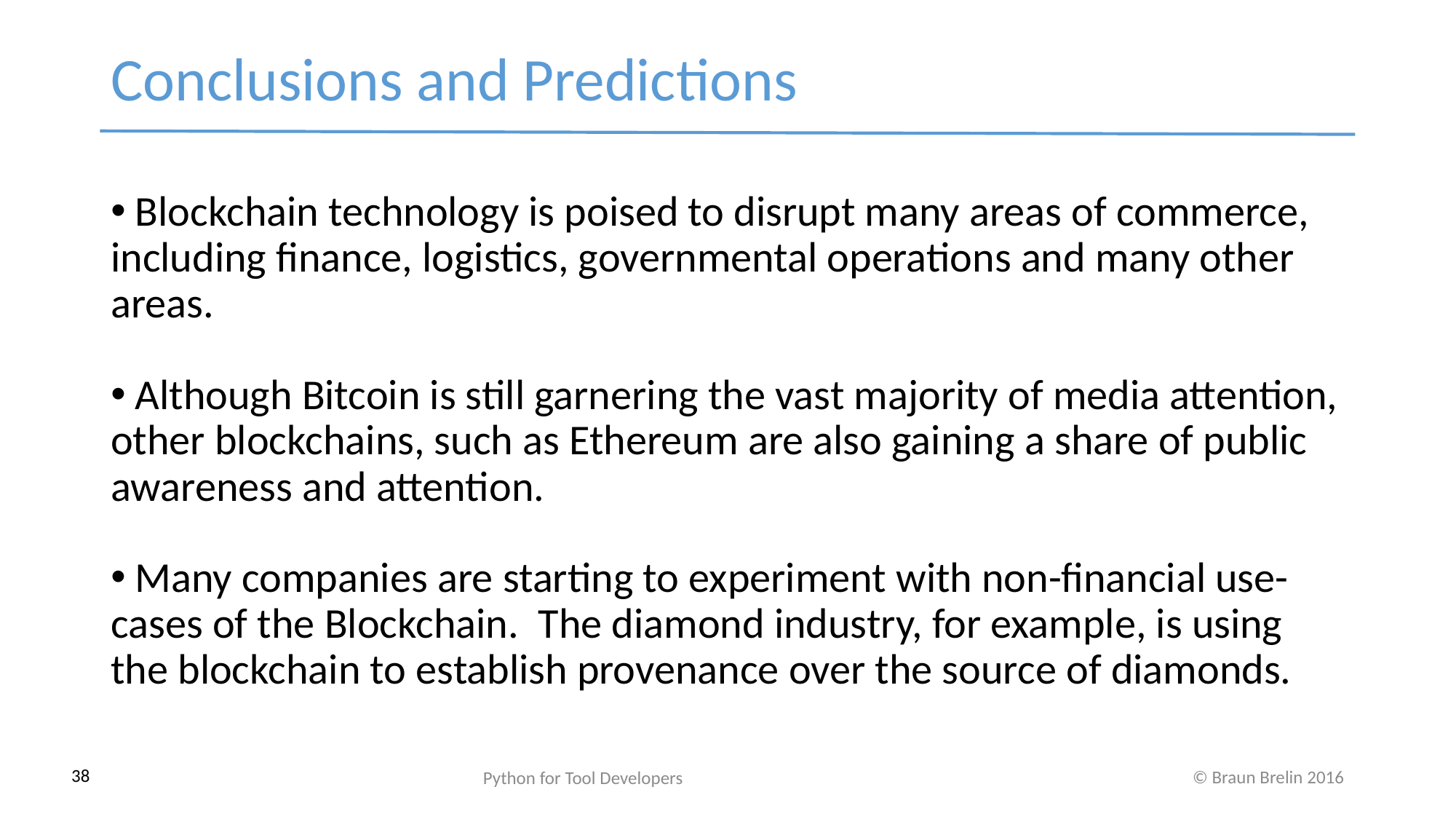

Conclusions and Predictions

 Blockchain technology is poised to disrupt many areas of commerce, including finance, logistics, governmental operations and many other areas.

 Although Bitcoin is still garnering the vast majority of media attention, other blockchains, such as Ethereum are also gaining a share of public awareness and attention.

 Many companies are starting to experiment with non-financial use-cases of the Blockchain.  The diamond industry, for example, is using the blockchain to establish provenance over the source of diamonds.

Python for Tool Developers
38